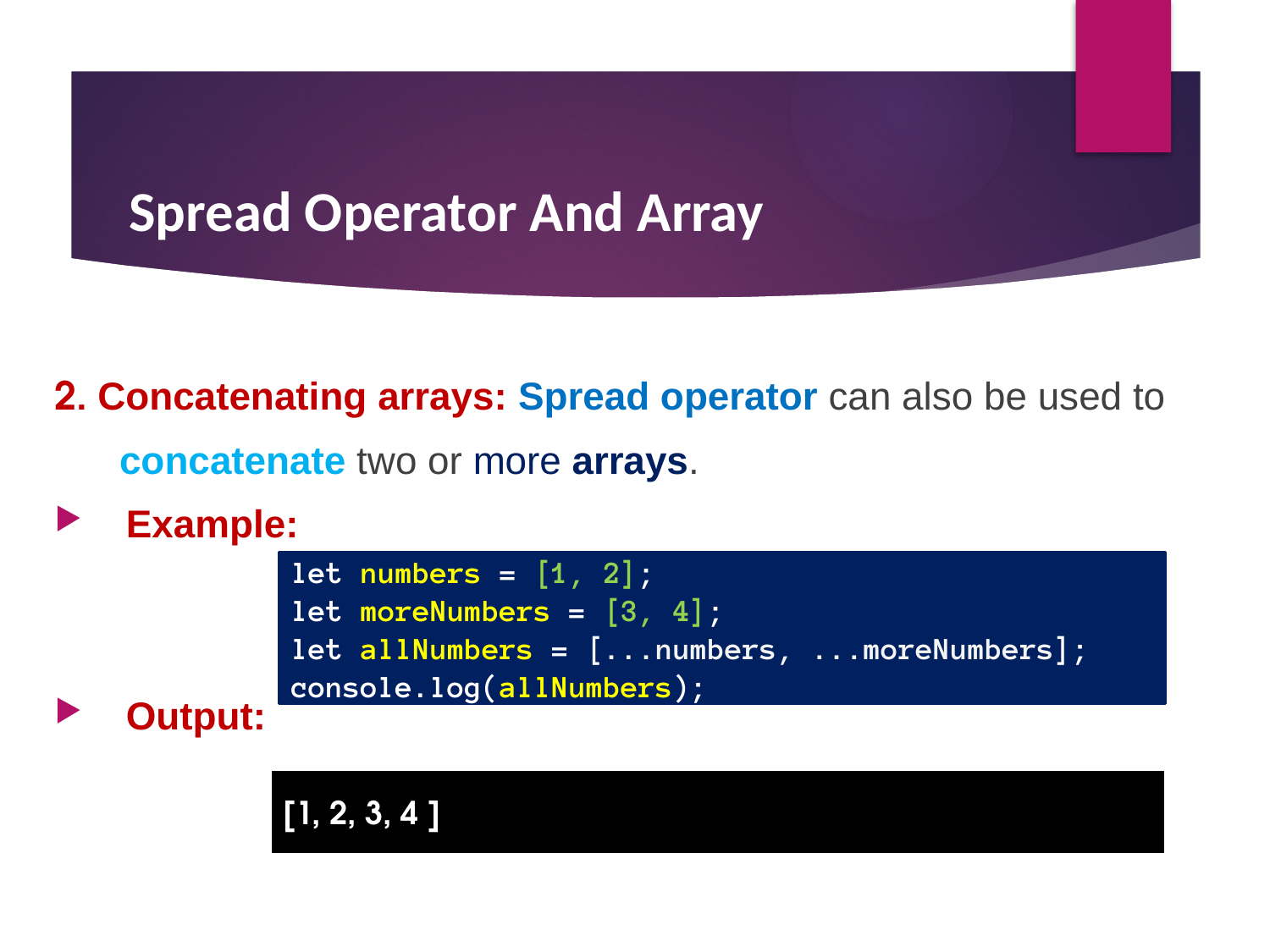

# Spread Operator And Array

2. Concatenating arrays: Spread operator can also be used to
      concatenate two or more arrays.
Example:

Output:
let numbers = [1, 2];
let moreNumbers = [3, 4];
let allNumbers = [...numbers, ...moreNumbers]; console.log(allNumbers);
[1, 2, 3, 4 ]